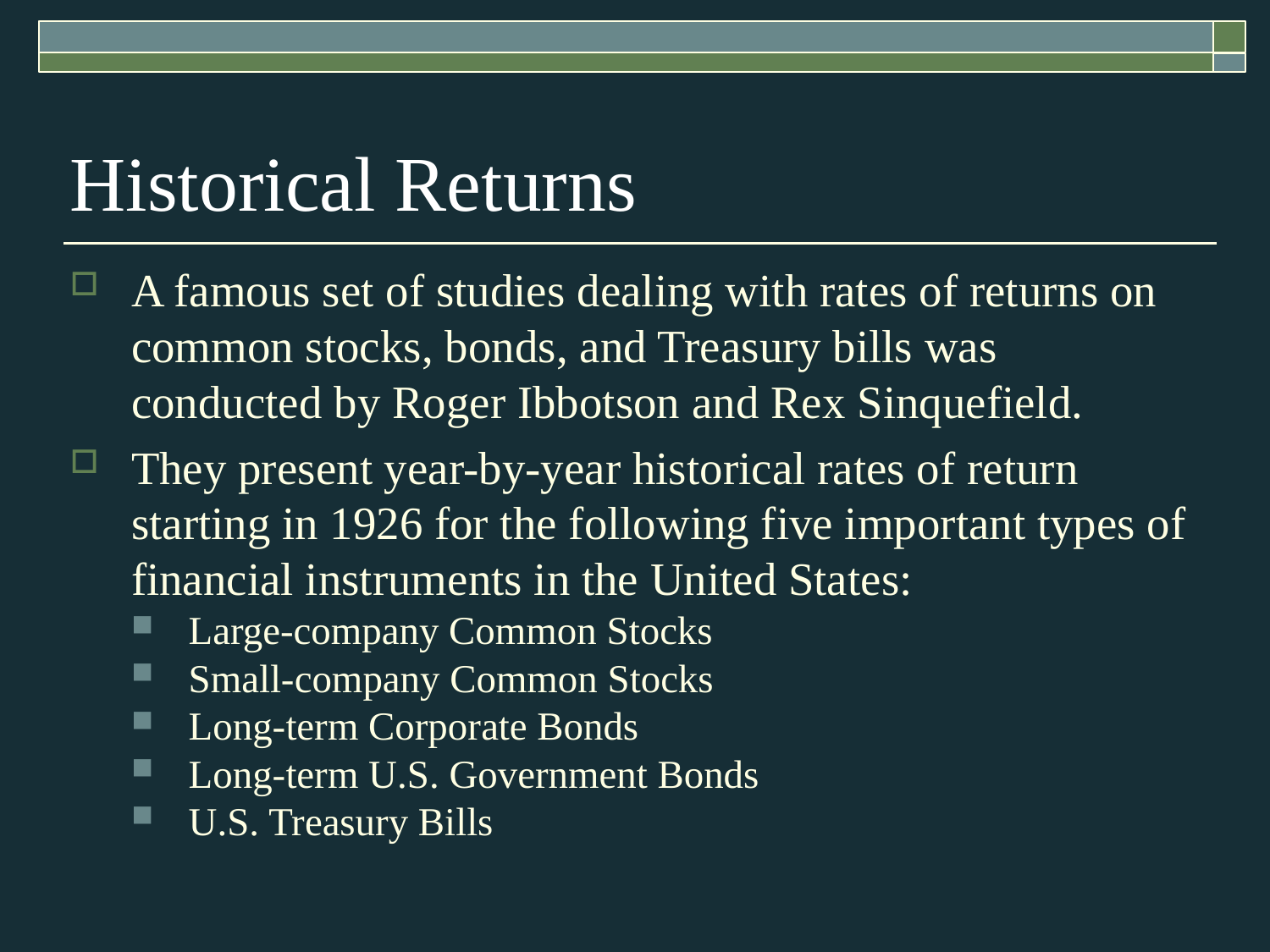

Historical Returns
A famous set of studies dealing with rates of returns on common stocks, bonds, and Treasury bills was conducted by Roger Ibbotson and Rex Sinquefield.
They present year-by-year historical rates of return starting in 1926 for the following five important types of financial instruments in the United States:
Large-company Common Stocks
Small-company Common Stocks
Long-term Corporate Bonds
Long-term U.S. Government Bonds
U.S. Treasury Bills
9